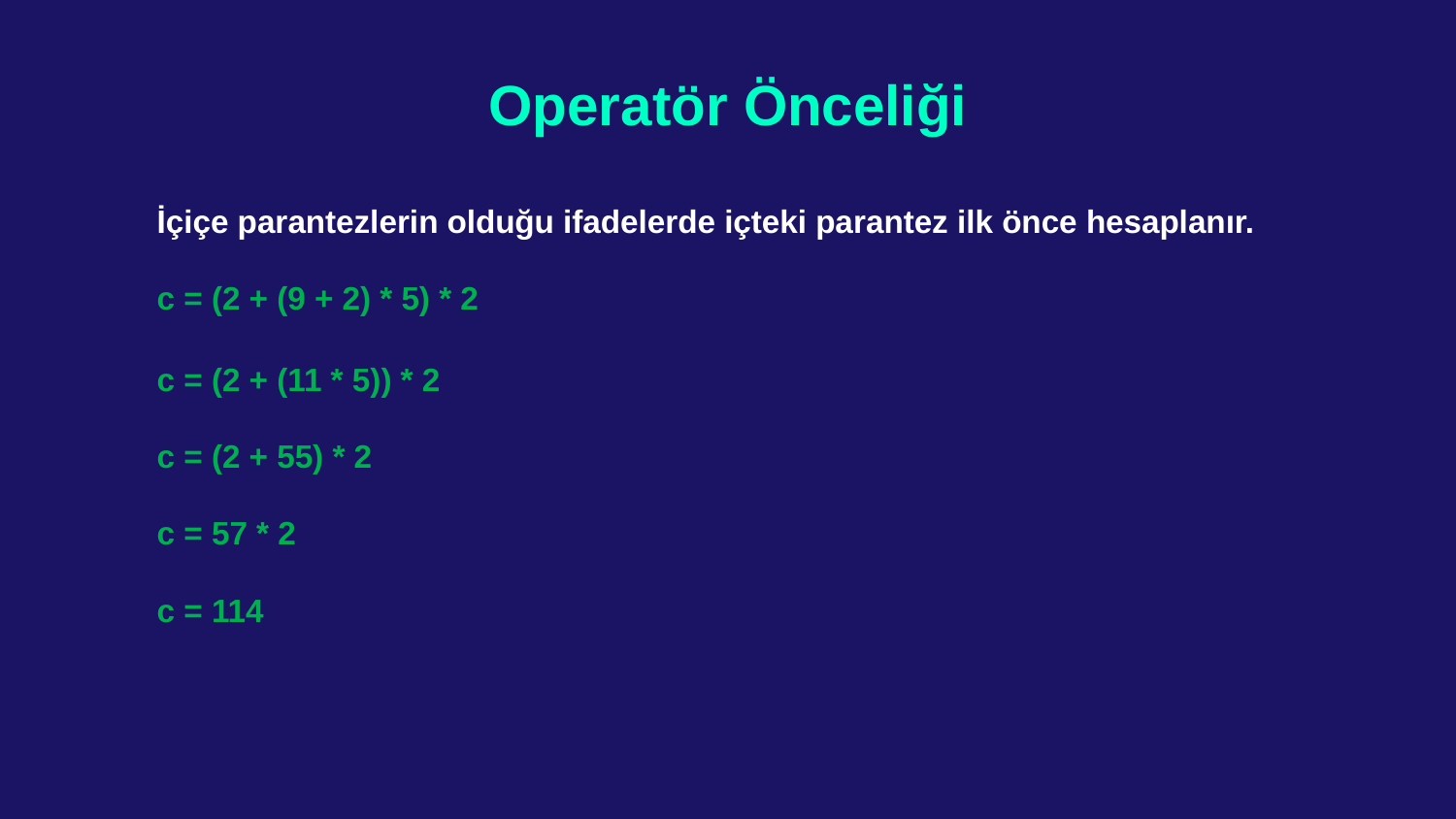

# Operatör Önceliği
İçiçe parantezlerin olduğu ifadelerde içteki parantez ilk önce hesaplanır.
c = (2 + (9 + 2) * 5) * 2

c = (2 + (11 * 5)) * 2
c = (2 + 55) * 2
c = 57 * 2
c = 114